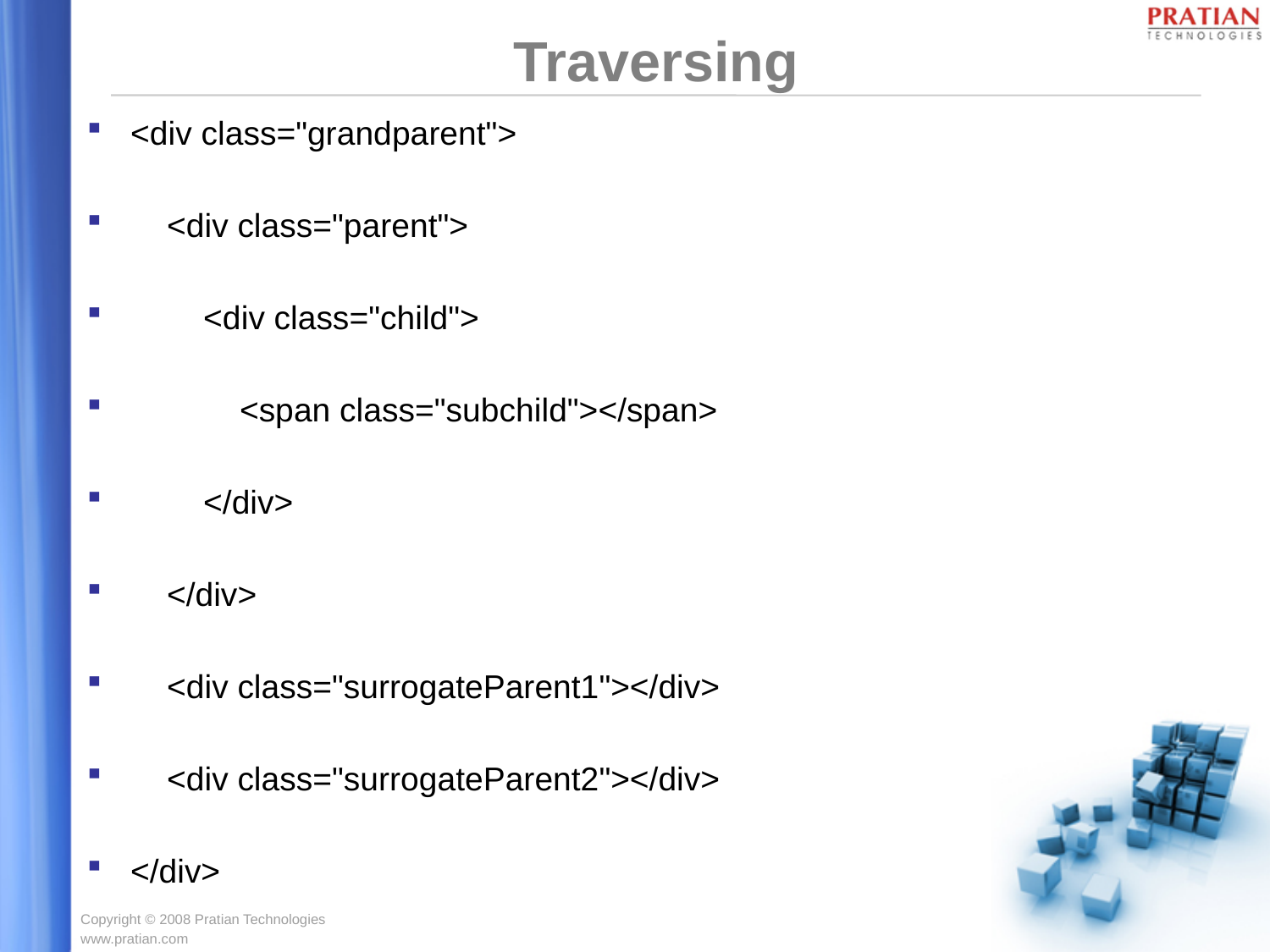

# Traversing
<div class="grandparent">

    <div class="parent">

        <div class="child">

            <span class="subchild"></span>

        </div>

    </div>

    <div class="surrogateParent1"></div>

    <div class="surrogateParent2"></div>

</div>